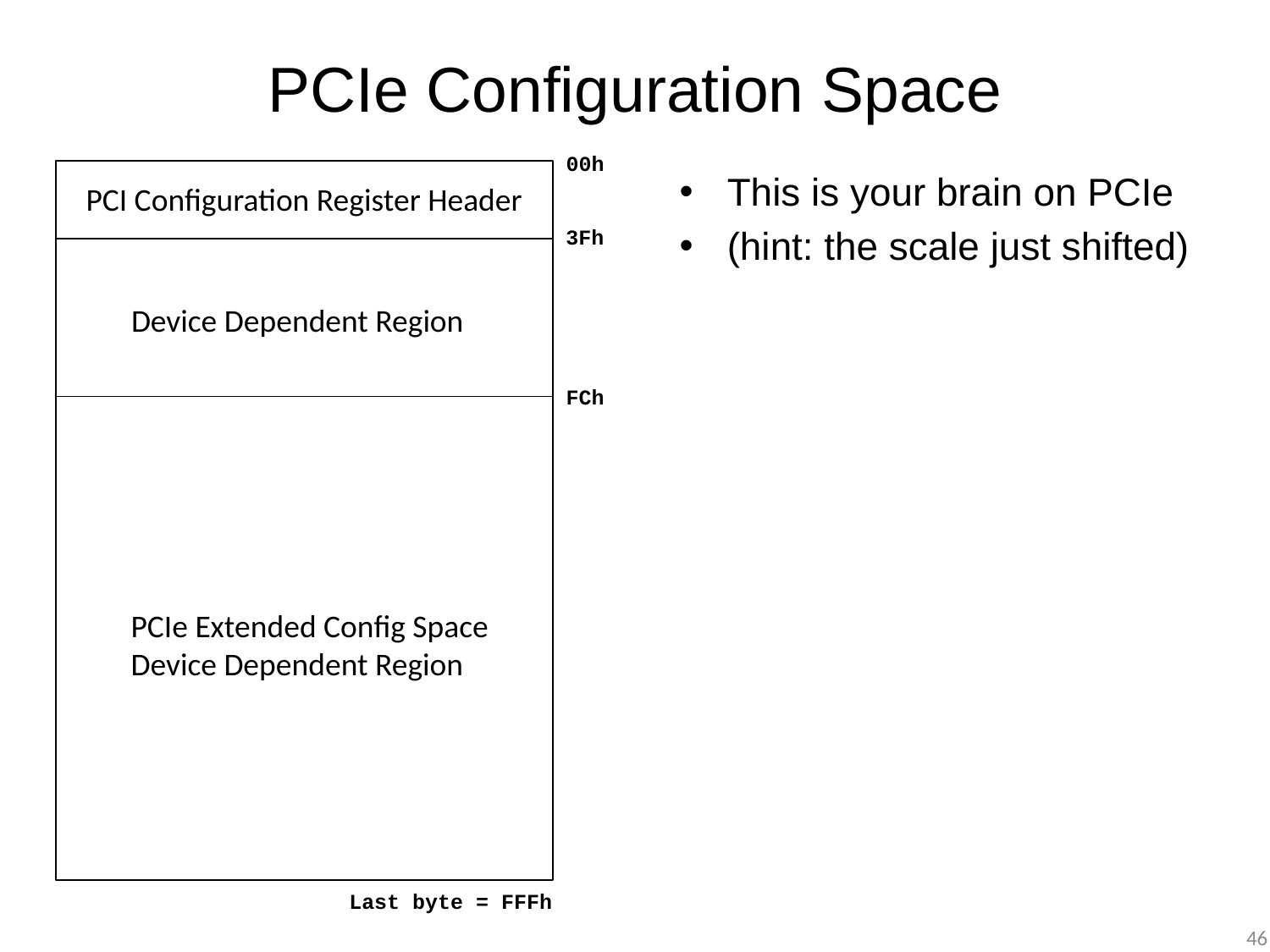

# PCIe Configuration Space
00h

This is your brain on PCIe
(hint: the scale just shifted)
PCI Configuration Register Header
3Fh
Device Dependent Region
FCh
PCIe Extended Config Space
Device Dependent Region
Last byte = FFFh
46